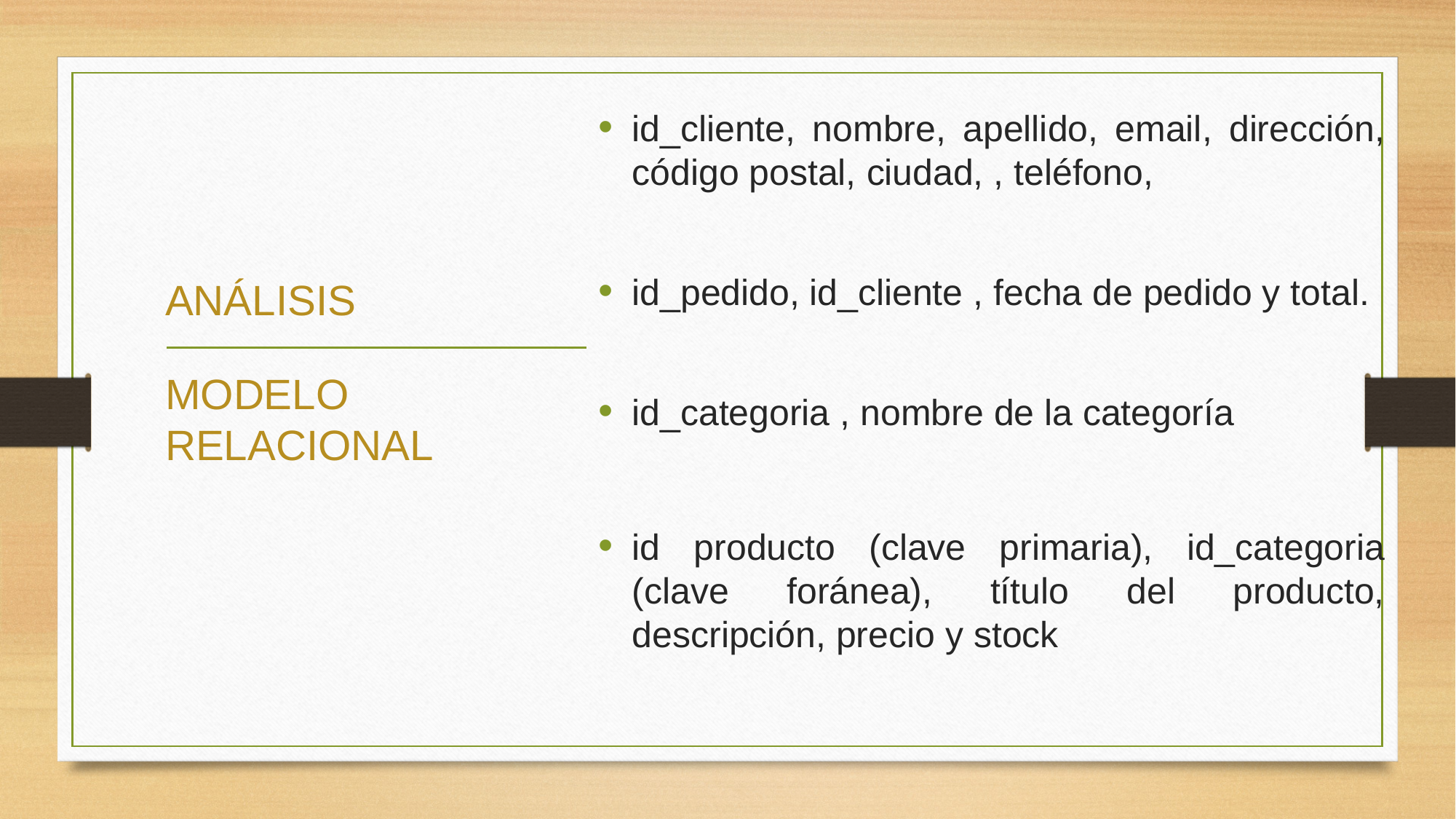

id_cliente, nombre, apellido, email, dirección, código postal, ciudad, , teléfono,

id_pedido, id_cliente , fecha de pedido y total.

id_categoria , nombre de la categoría

id producto (clave primaria), id_categoria (clave foránea), título del producto, descripción, precio y stock

# ANÁLISIS
MODELO RELACIONAL